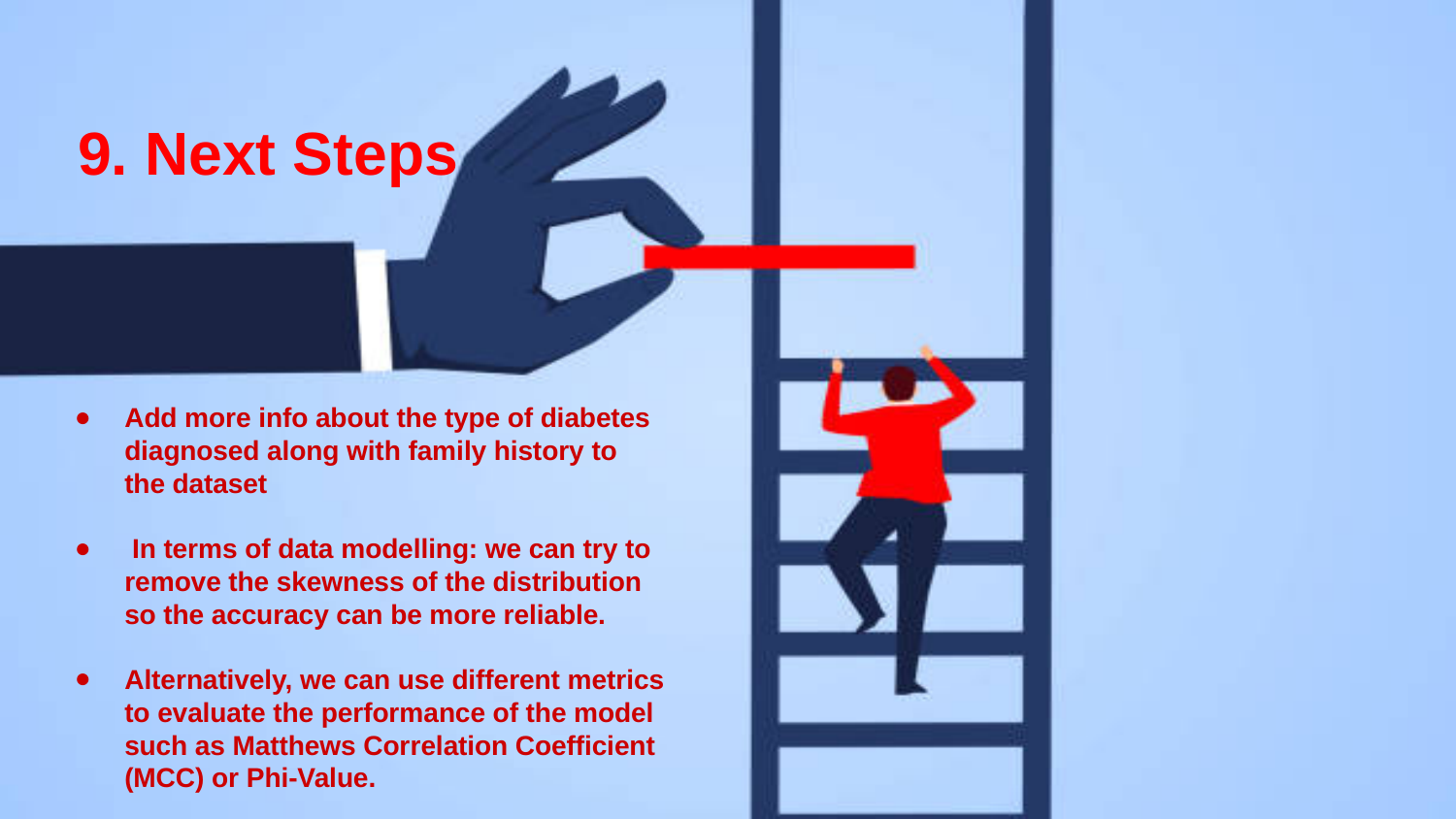

9. Next Steps
Add more info about the type of diabetes diagnosed along with family history to the dataset

 In terms of data modelling: we can try to remove the skewness of the distribution so the accuracy can be more reliable.

Alternatively, we can use different metrics to evaluate the performance of the model such as Matthews Correlation Coefficient (MCC) or Phi-Value.